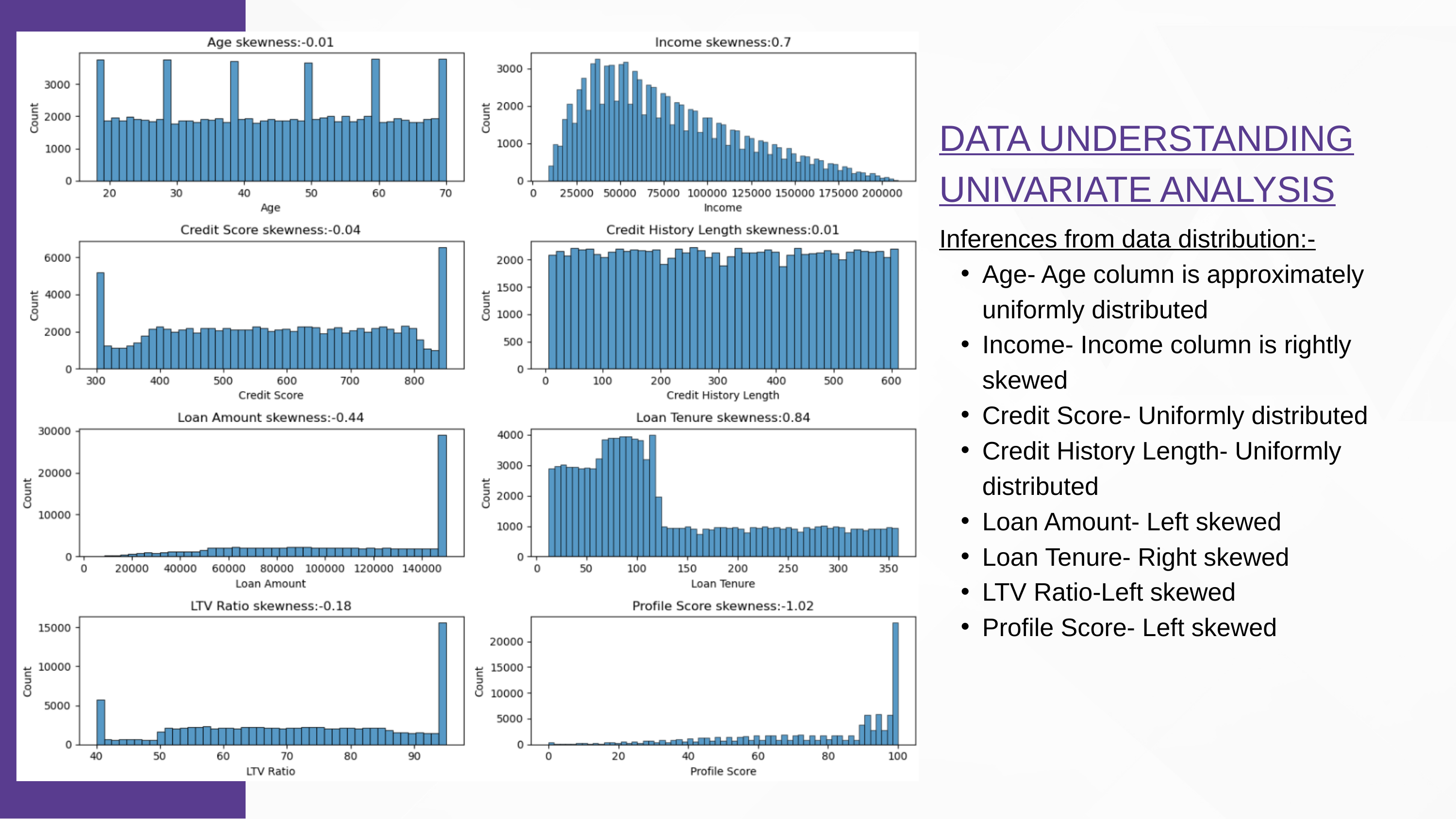

DATA UNDERSTANDING UNIVARIATE ANALYSIS

Inferences from data distribution:-
Age- Age column is approximately uniformly distributed
Income- Income column is rightly skewed
Credit Score- Uniformly distributed
Credit History Length- Uniformly distributed
Loan Amount- Left skewed
Loan Tenure- Right skewed
LTV Ratio-Left skewed
Profile Score- Left skewed